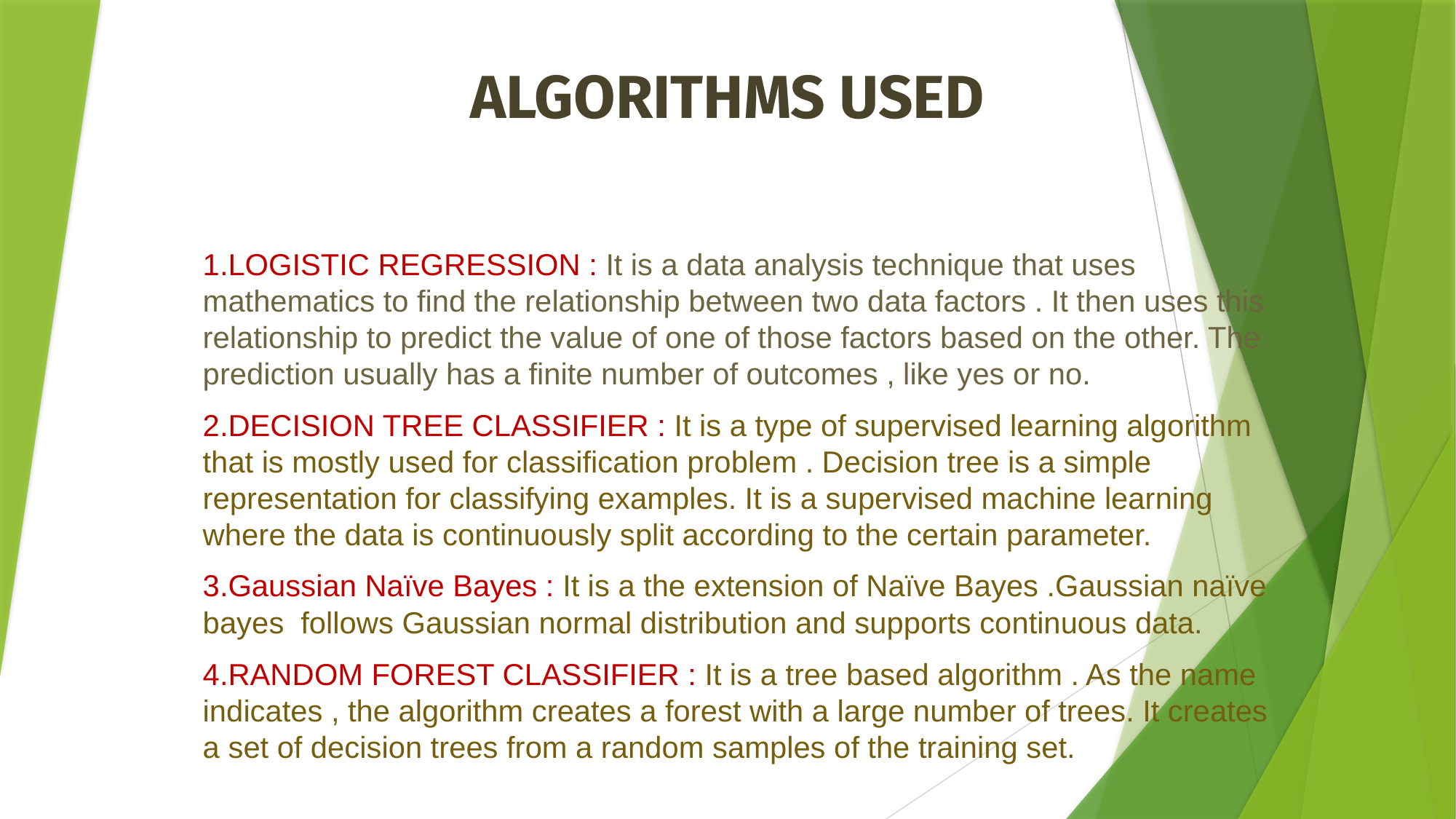

# ALGORITHMS USED
1.LOGISTIC REGRESSION : It is a data analysis technique that uses mathematics to find the relationship between two data factors . It then uses this relationship to predict the value of one of those factors based on the other. The prediction usually has a finite number of outcomes , like yes or no.
2.DECISION TREE CLASSIFIER : It is a type of supervised learning algorithm that is mostly used for classification problem . Decision tree is a simple representation for classifying examples. It is a supervised machine learning where the data is continuously split according to the certain parameter.
3.Gaussian Naïve Bayes : It is a the extension of Naïve Bayes .Gaussian naïve bayes  follows Gaussian normal distribution and supports continuous data.
4.RANDOM FOREST CLASSIFIER : It is a tree based algorithm . As the name indicates , the algorithm creates a forest with a large number of trees. It creates a set of decision trees from a random samples of the training set.